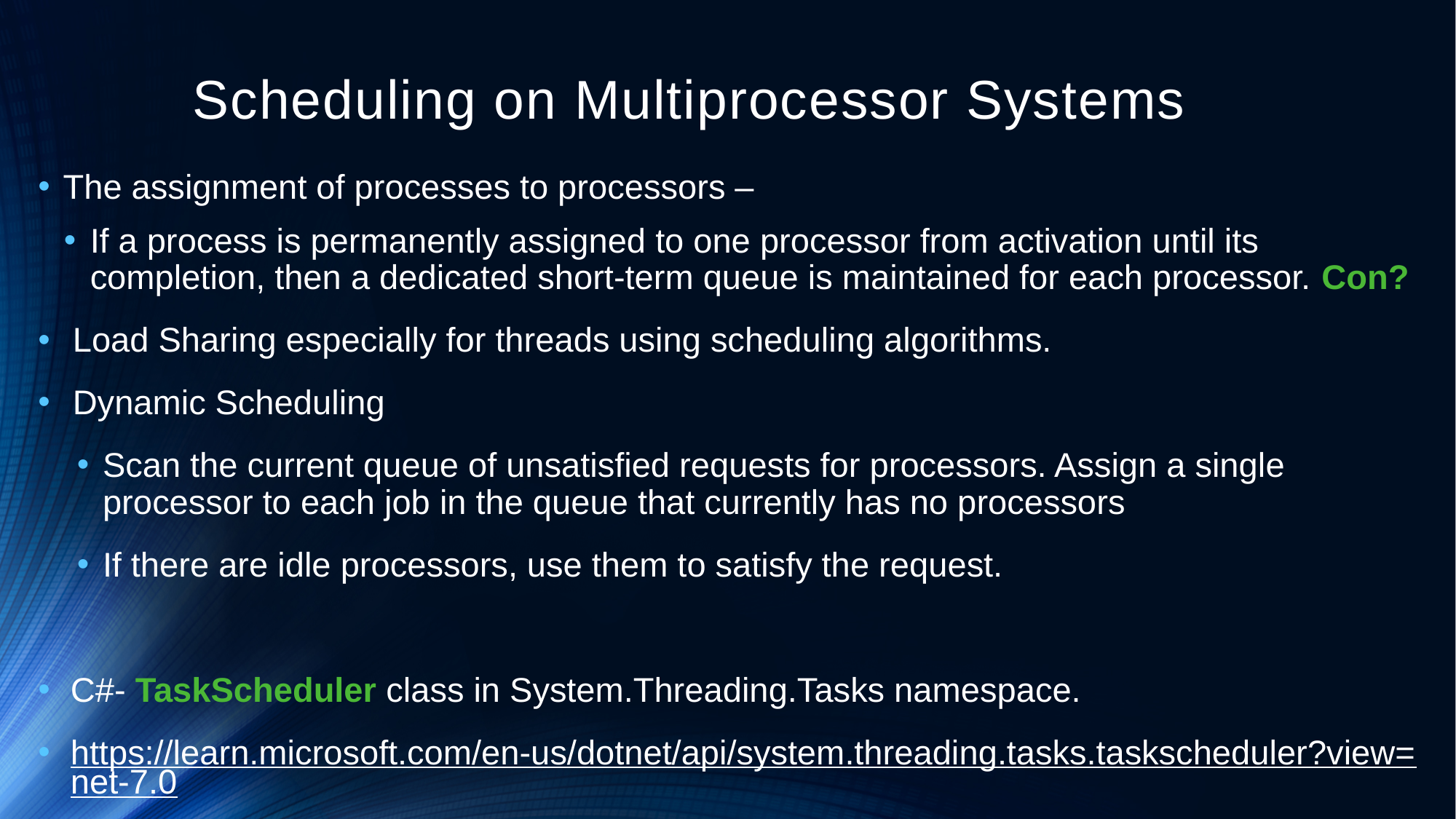

# Scheduling on Multiprocessor Systems
The assignment of processes to processors –
If a process is permanently assigned to one processor from activation until its completion, then a dedicated short-term queue is maintained for each processor. Con?
 Load Sharing especially for threads using scheduling algorithms.
 Dynamic Scheduling
Scan the current queue of unsatisfied requests for processors. Assign a single processor to each job in the queue that currently has no processors
If there are idle processors, use them to satisfy the request.

C#- TaskScheduler class in System.Threading.Tasks namespace.
https://learn.microsoft.com/en-us/dotnet/api/system.threading.tasks.taskscheduler?view=net-7.0